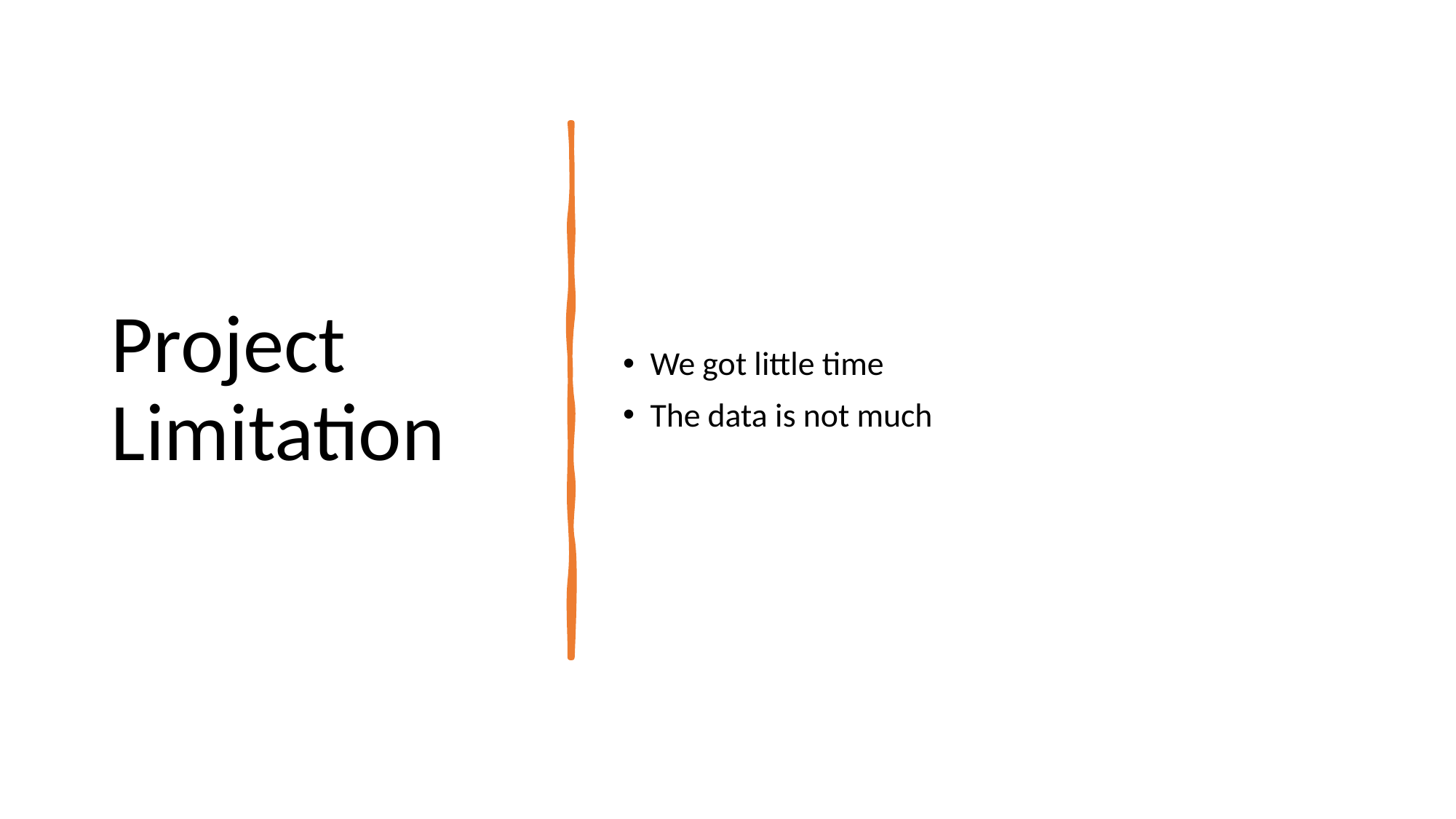

# Project Limitation
We got little time
The data is not much